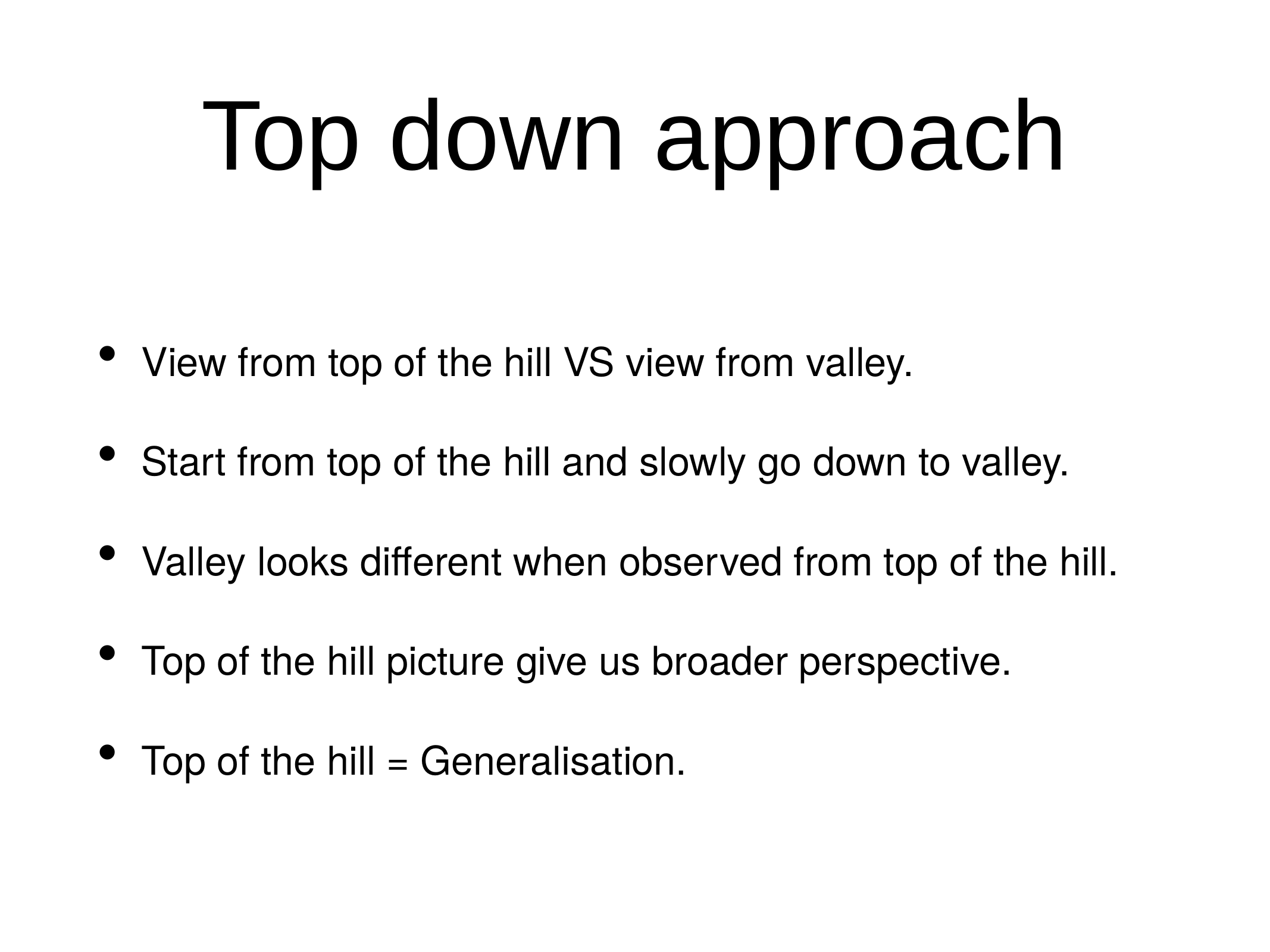

# Top down approach
View from top of the hill VS view from valley.
Start from top of the hill and slowly go down to valley.
Valley looks different when observed from top of the hill.
Top of the hill picture give us broader perspective.
Top of the hill = Generalisation.